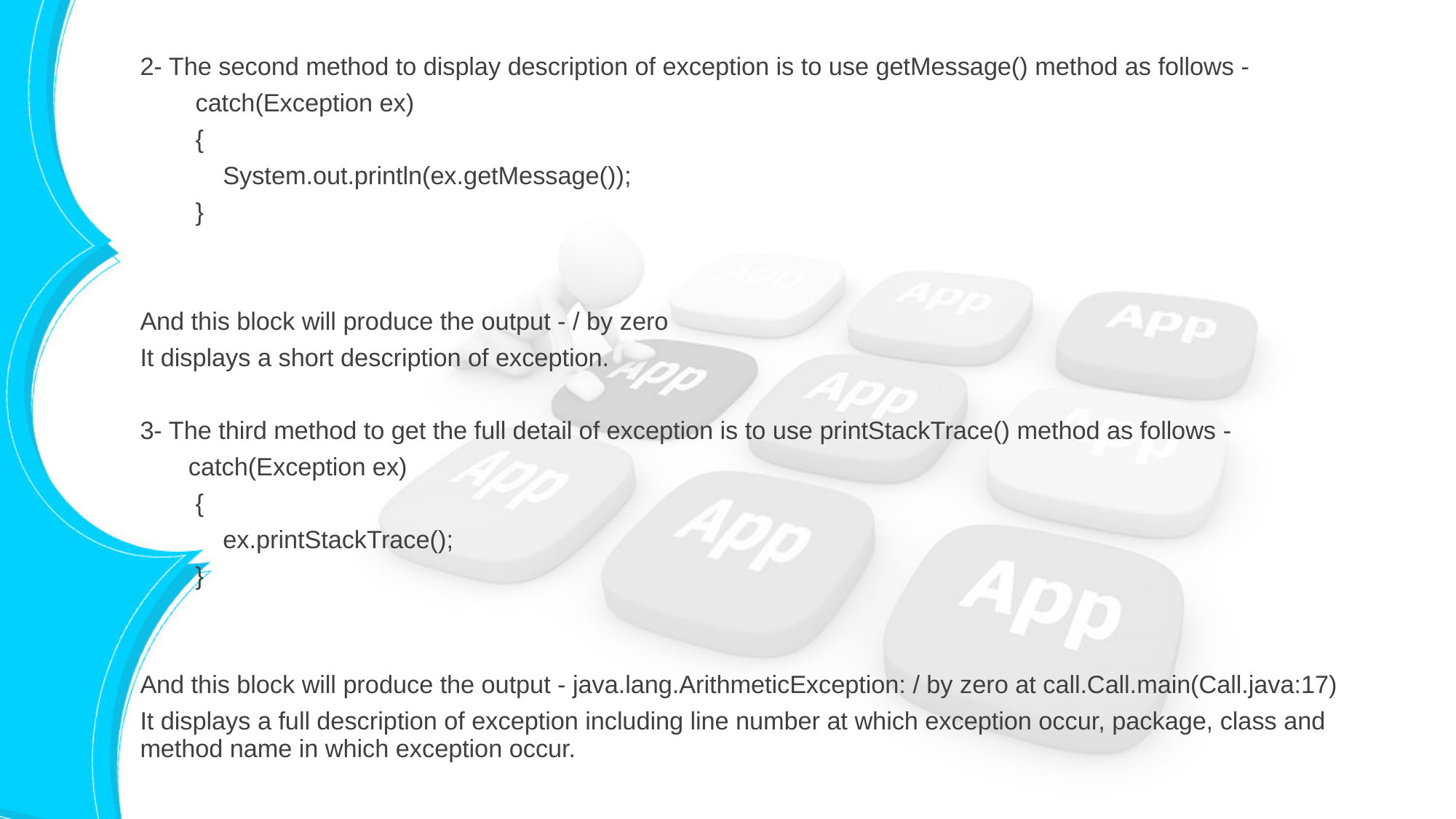

2- The second method to display description of exception is to use getMessage() method as follows -
        catch(Exception ex)
        {
            System.out.println(ex.getMessage());
        }

And this block will produce the output - / by zero
It displays a short description of exception.

3- The third method to get the full detail of exception is to use printStackTrace() method as follows -
       catch(Exception ex)
        {
            ex.printStackTrace();
        }

And this block will produce the output - java.lang.ArithmeticException: / by zero at call.Call.main(Call.java:17)
It displays a full description of exception including line number at which exception occur, package, class and method name in which exception occur.